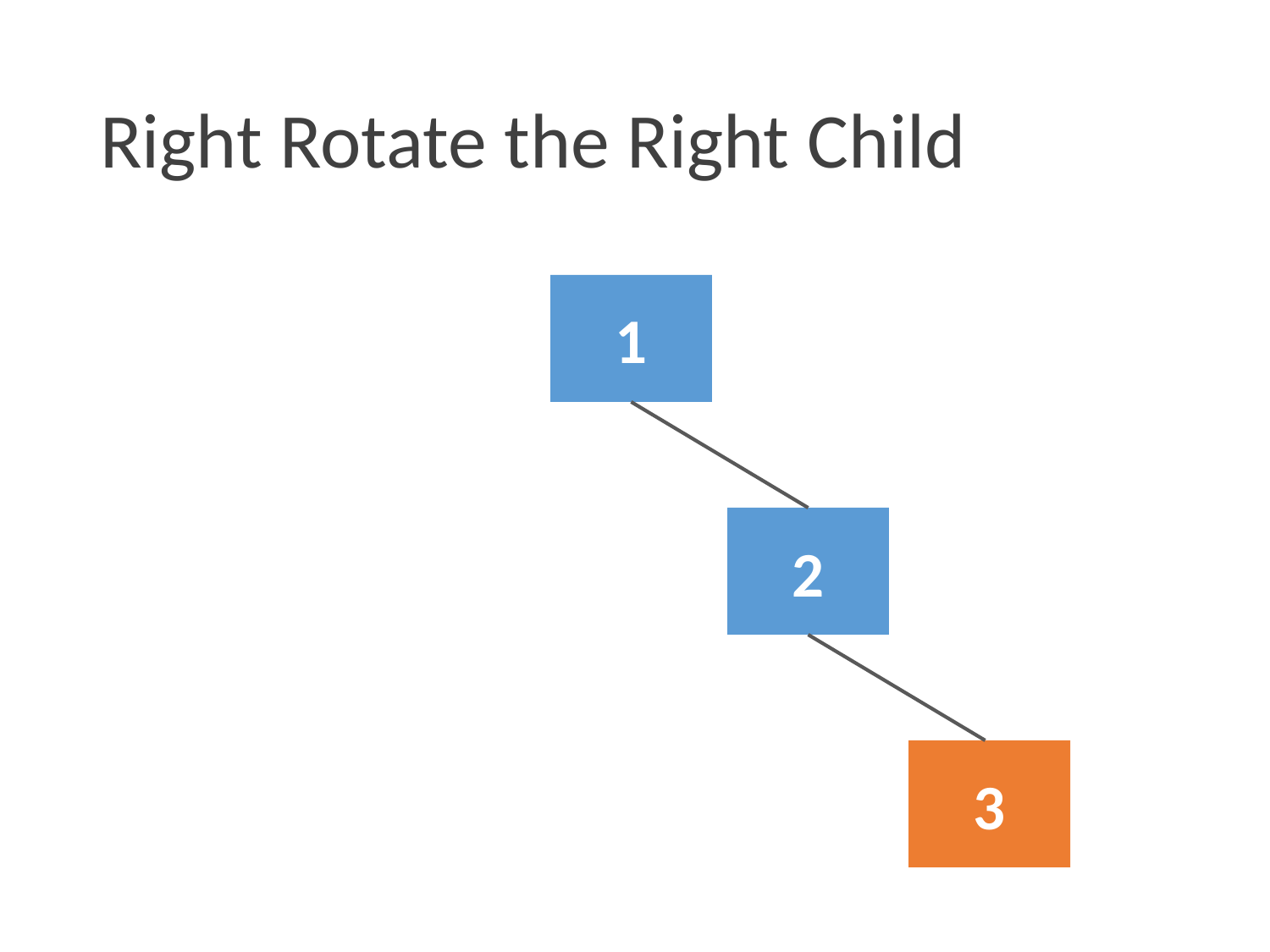

# Right Rotate the Right Child
1
2
3